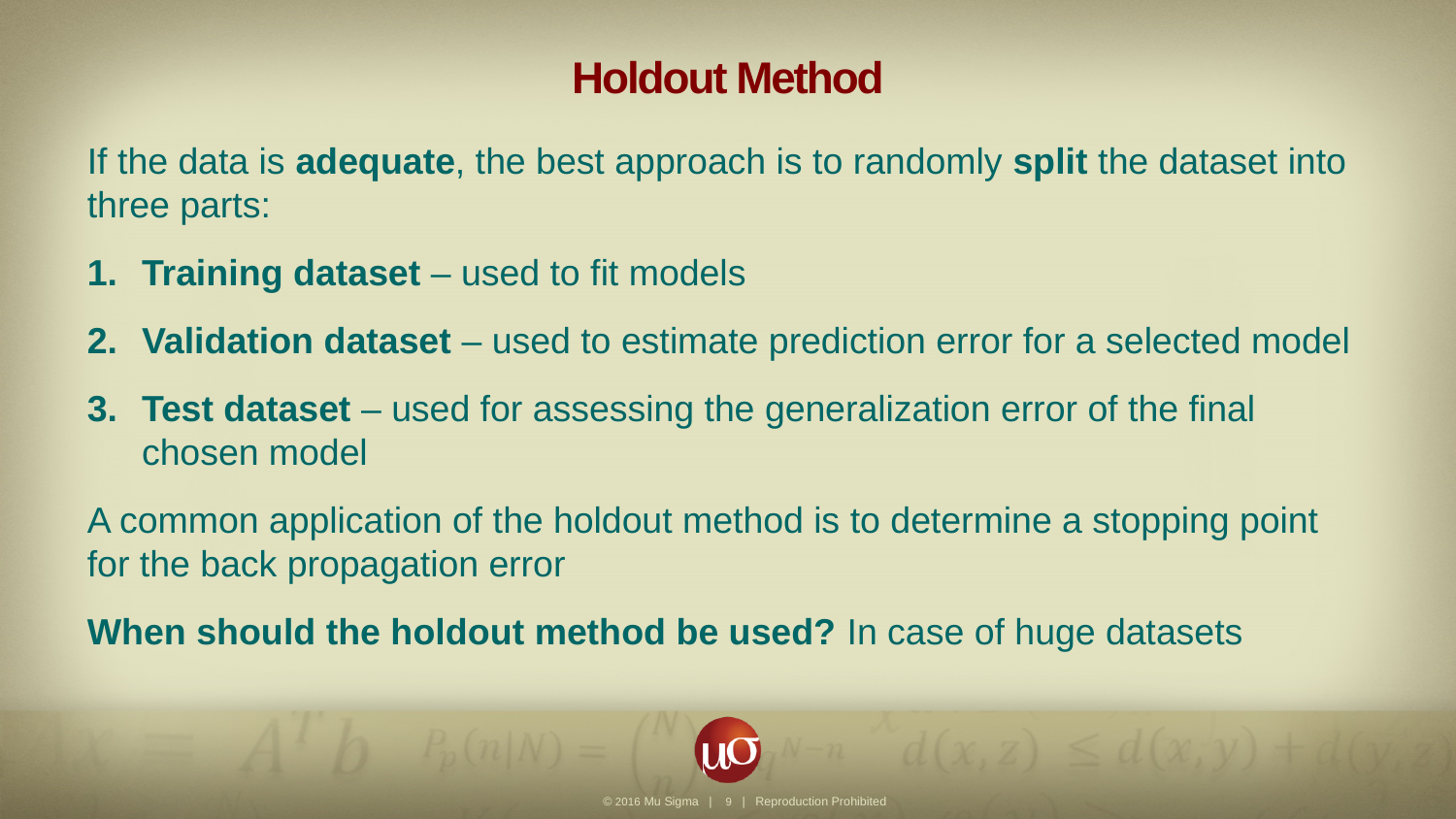

Holdout Method
If the data is adequate, the best approach is to randomly split the dataset into three parts:
Training dataset – used to fit models
Validation dataset – used to estimate prediction error for a selected model
Test dataset – used for assessing the generalization error of the final chosen model
A common application of the holdout method is to determine a stopping point for the back propagation error
When should the holdout method be used? In case of huge datasets